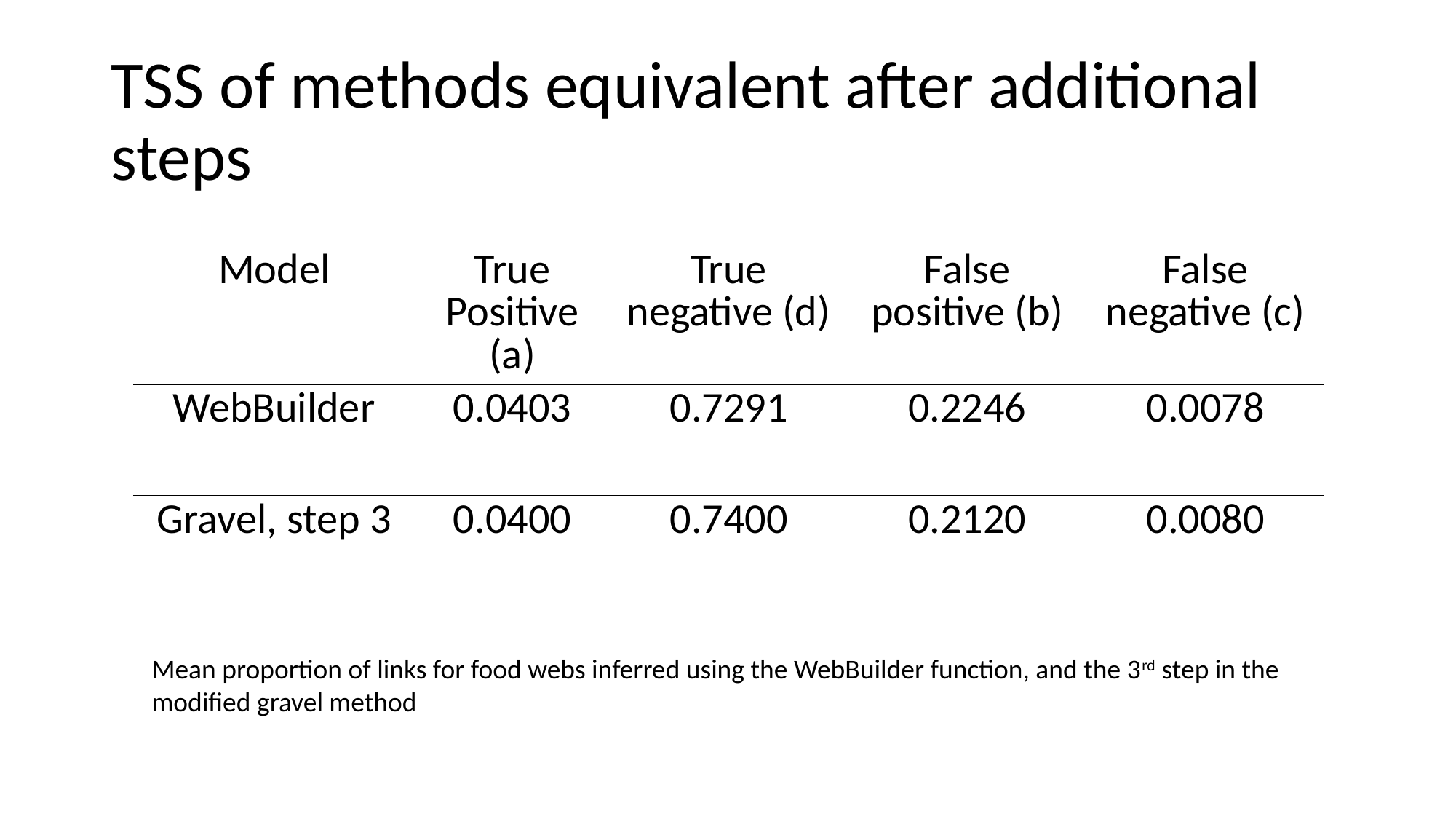

# TSS of methods equivalent after additional steps
| Model | True Positive (a) | True negative (d) | False positive (b) | False negative (c) |
| --- | --- | --- | --- | --- |
| WebBuilder | 0.0403 | 0.7291 | 0.2246 | 0.0078 |
| Gravel, step 3 | 0.0400 | 0.7400 | 0.2120 | 0.0080 |
Mean proportion of links for food webs inferred using the WebBuilder function, and the 3rd step in the modified gravel method